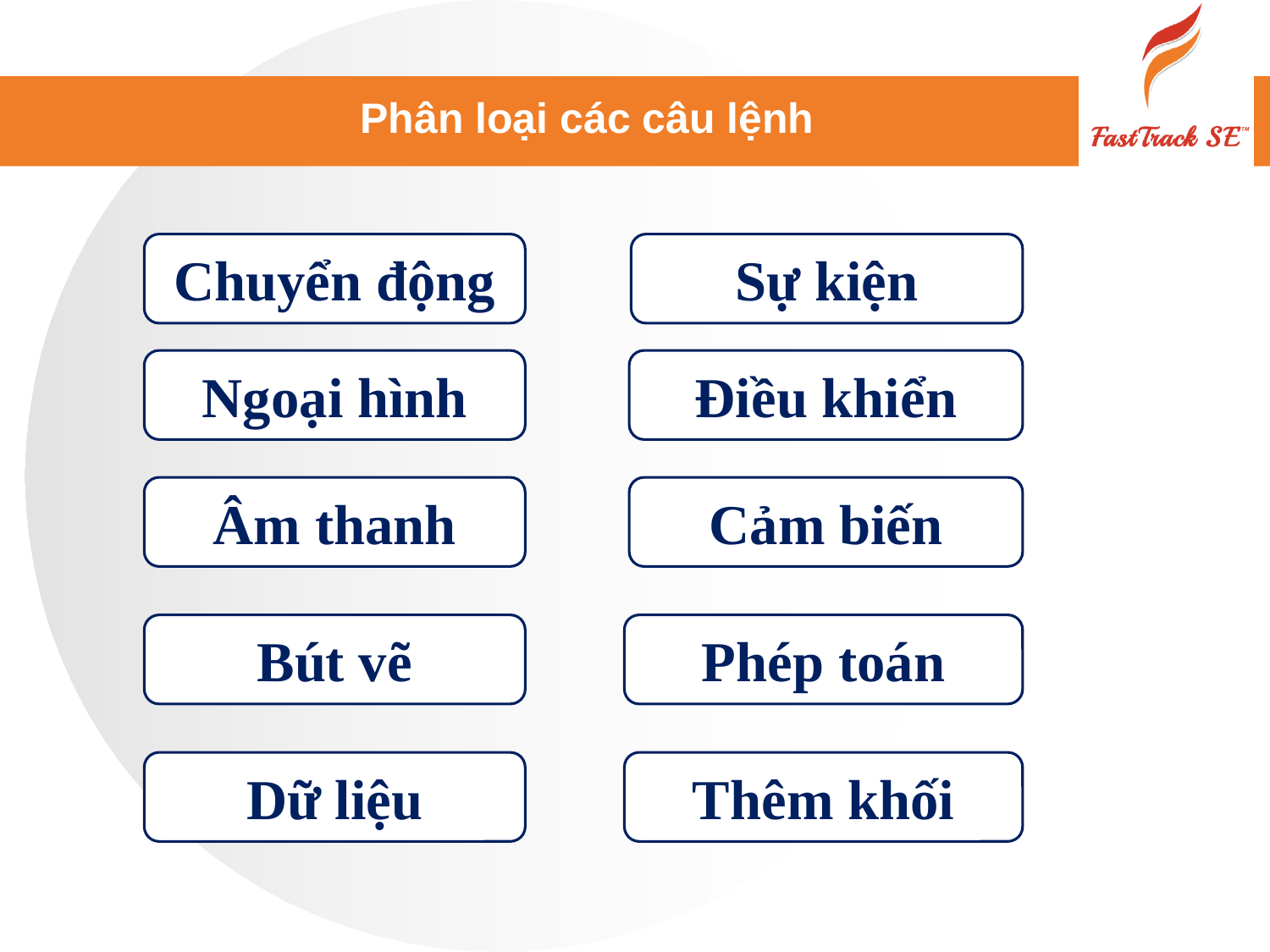

Phân loại các câu lệnh
Chuyển động
Sự kiện
Ngoại hình
Điều khiển
Âm thanh
Cảm biến
Bút vẽ
Phép toán
Dữ liệu
Thêm khối